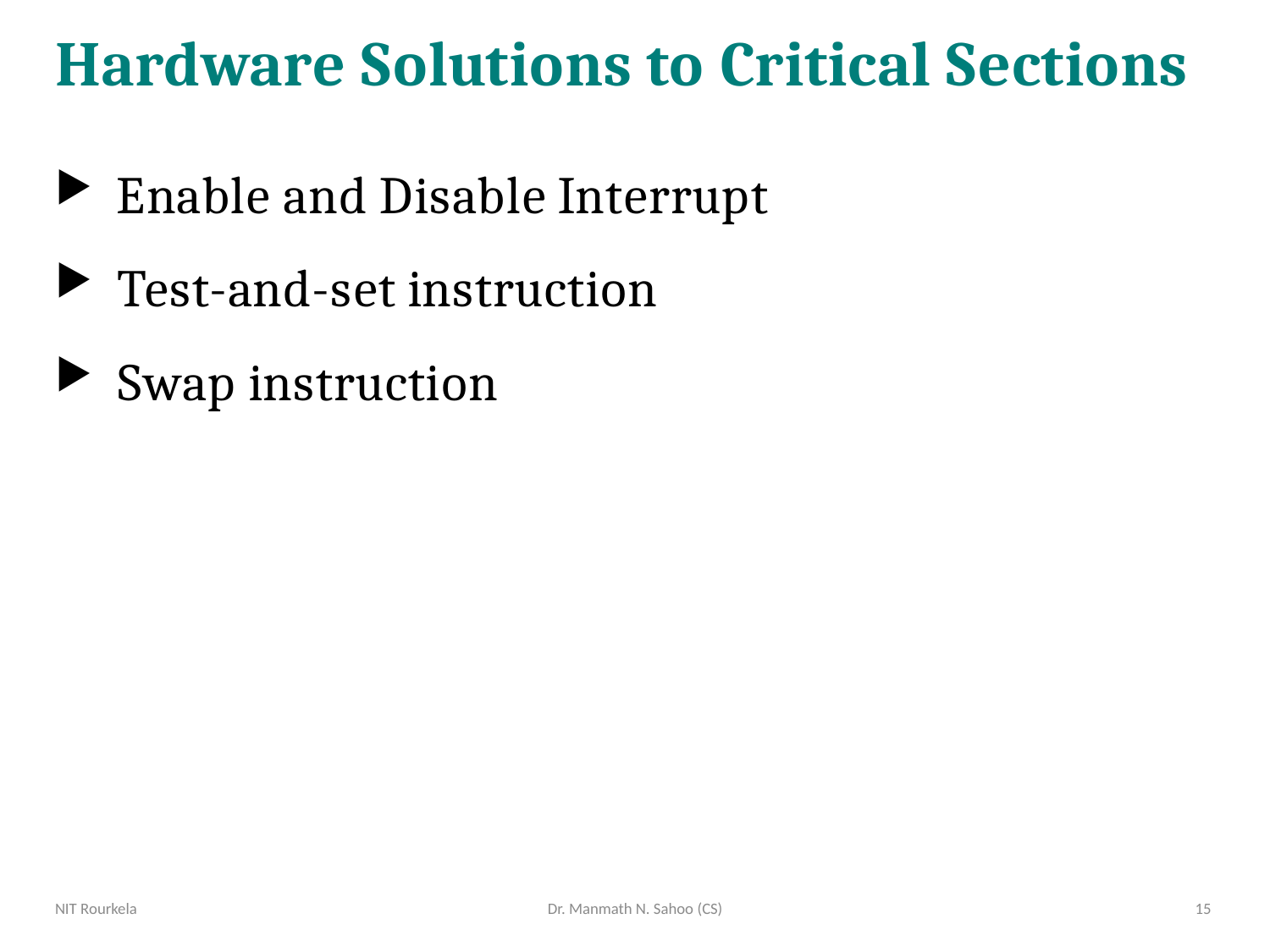

# Hardware Solutions to Critical Sections
Enable and Disable Interrupt
Test-and-set instruction
Swap instruction
NIT Rourkela
Dr. Manmath N. Sahoo (CS)
15